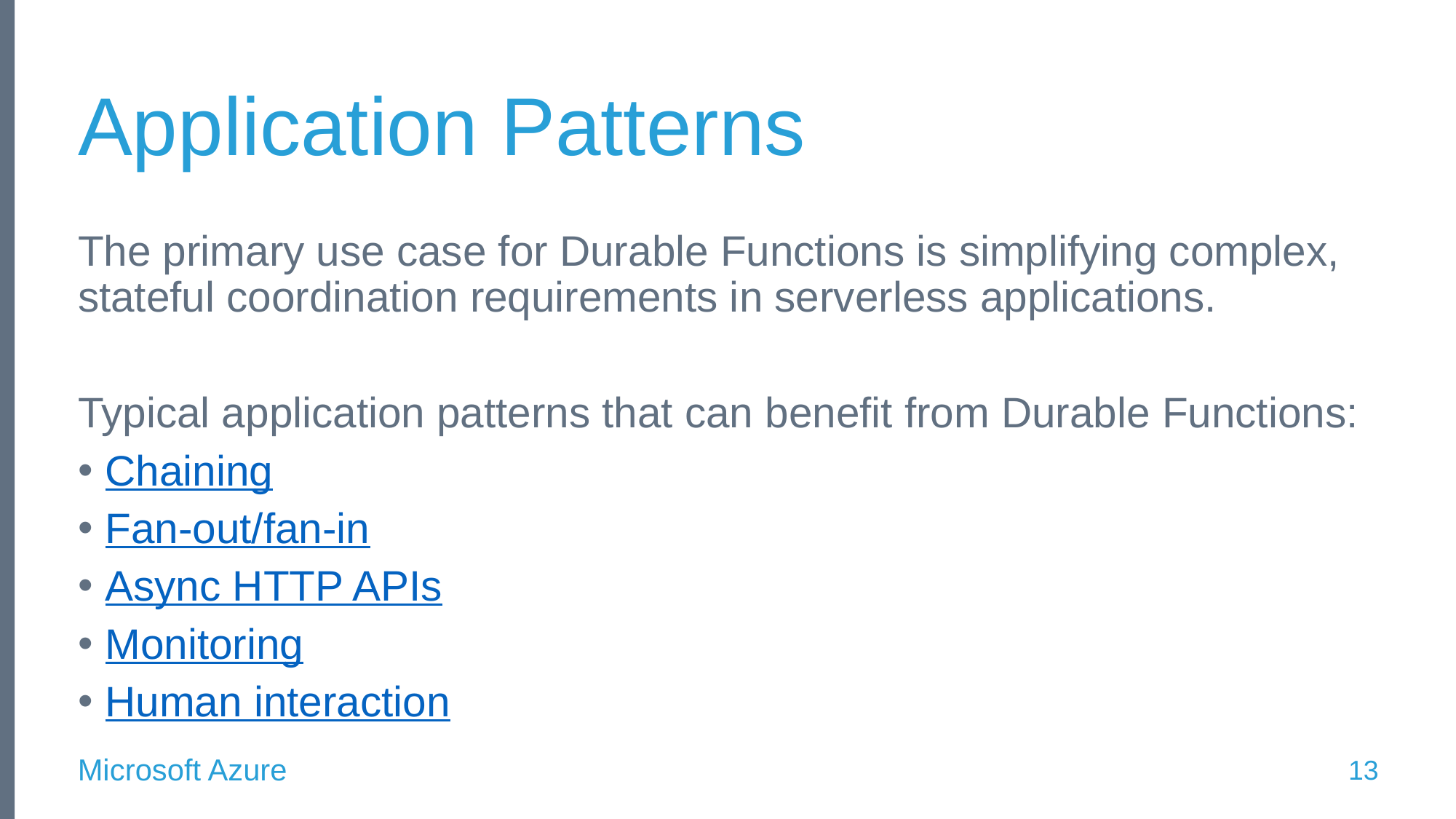

# Application Patterns
The primary use case for Durable Functions is simplifying complex, stateful coordination requirements in serverless applications.

Typical application patterns that can benefit from Durable Functions:
Chaining
Fan-out/fan-in
Async HTTP APIs
Monitoring
Human interaction

13